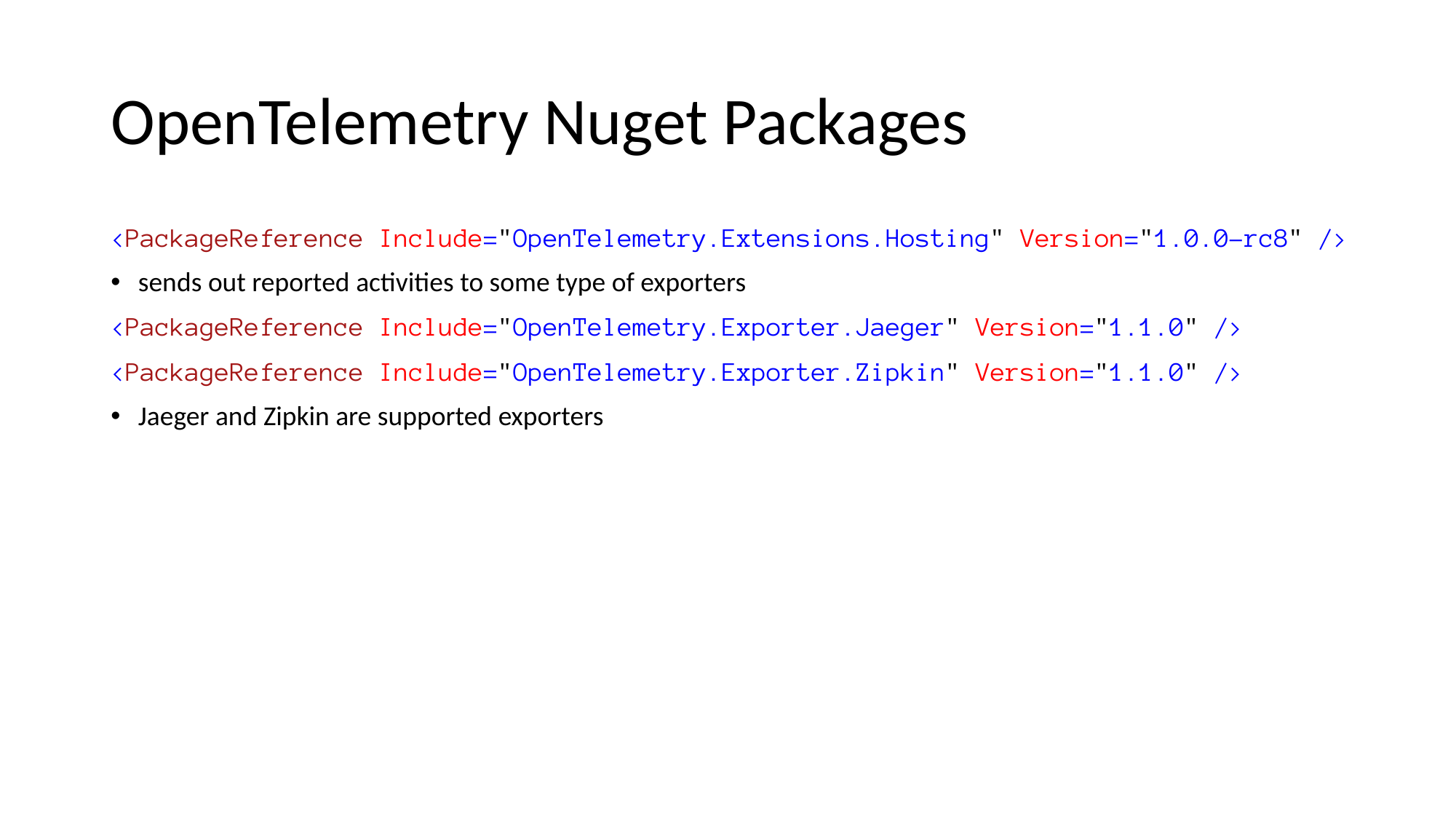

# OpenTelemetry Nuget Packages
<PackageReference Include="OpenTelemetry.Extensions.Hosting" Version="1.0.0-rc8" />
sends out reported activities to some type of exporters
<PackageReference Include="OpenTelemetry.Exporter.Jaeger" Version="1.1.0" />
<PackageReference Include="OpenTelemetry.Exporter.Zipkin" Version="1.1.0" />
Jaeger and Zipkin are supported exporters